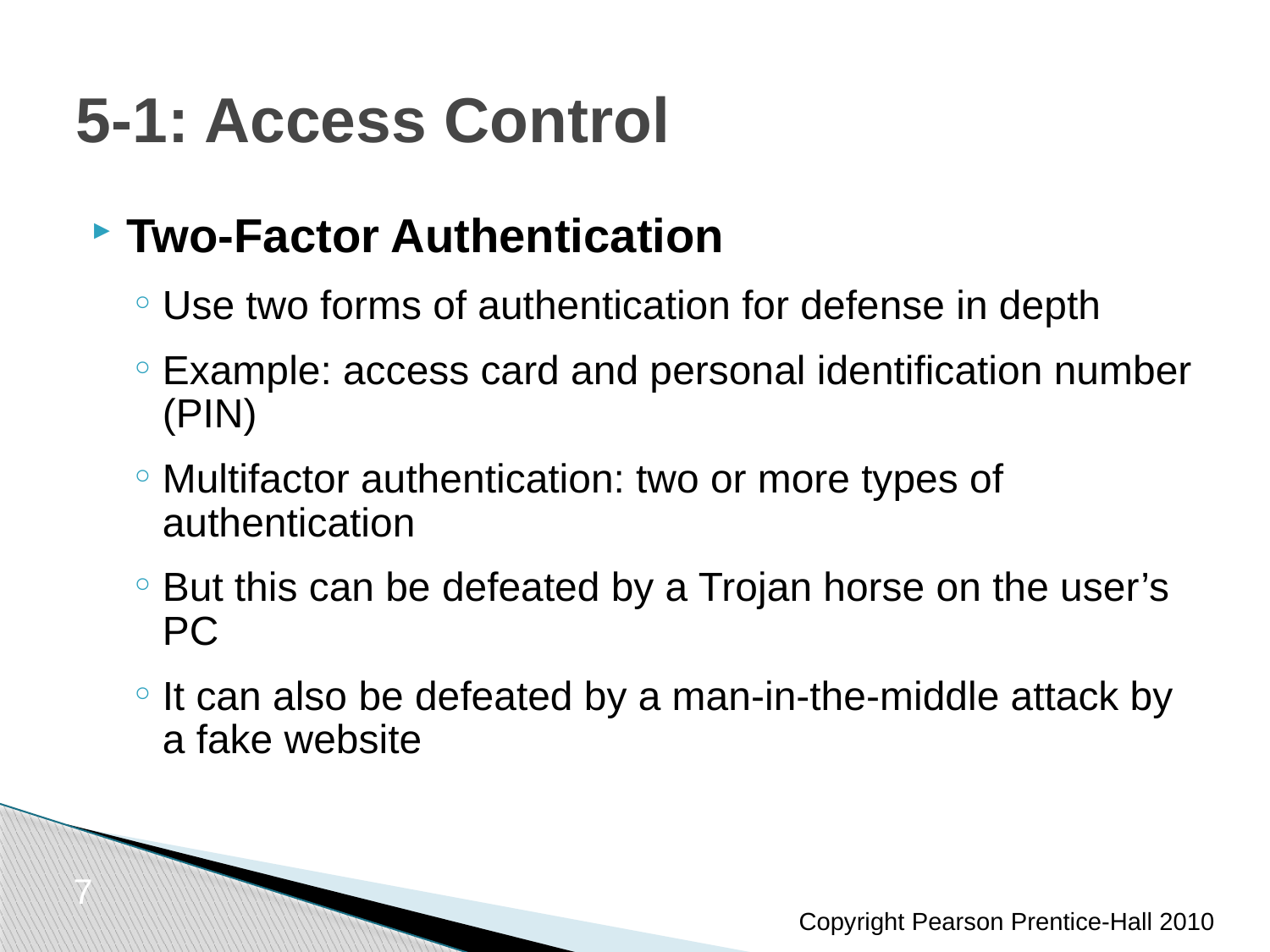

# 5-1: Access Control
Two-Factor Authentication
Use two forms of authentication for defense in depth
Example: access card and personal identification number (PIN)
Multifactor authentication: two or more types of authentication
But this can be defeated by a Trojan horse on the user’s PC
It can also be defeated by a man-in-the-middle attack by a fake website

7
Copyright Pearson Prentice-Hall 2010